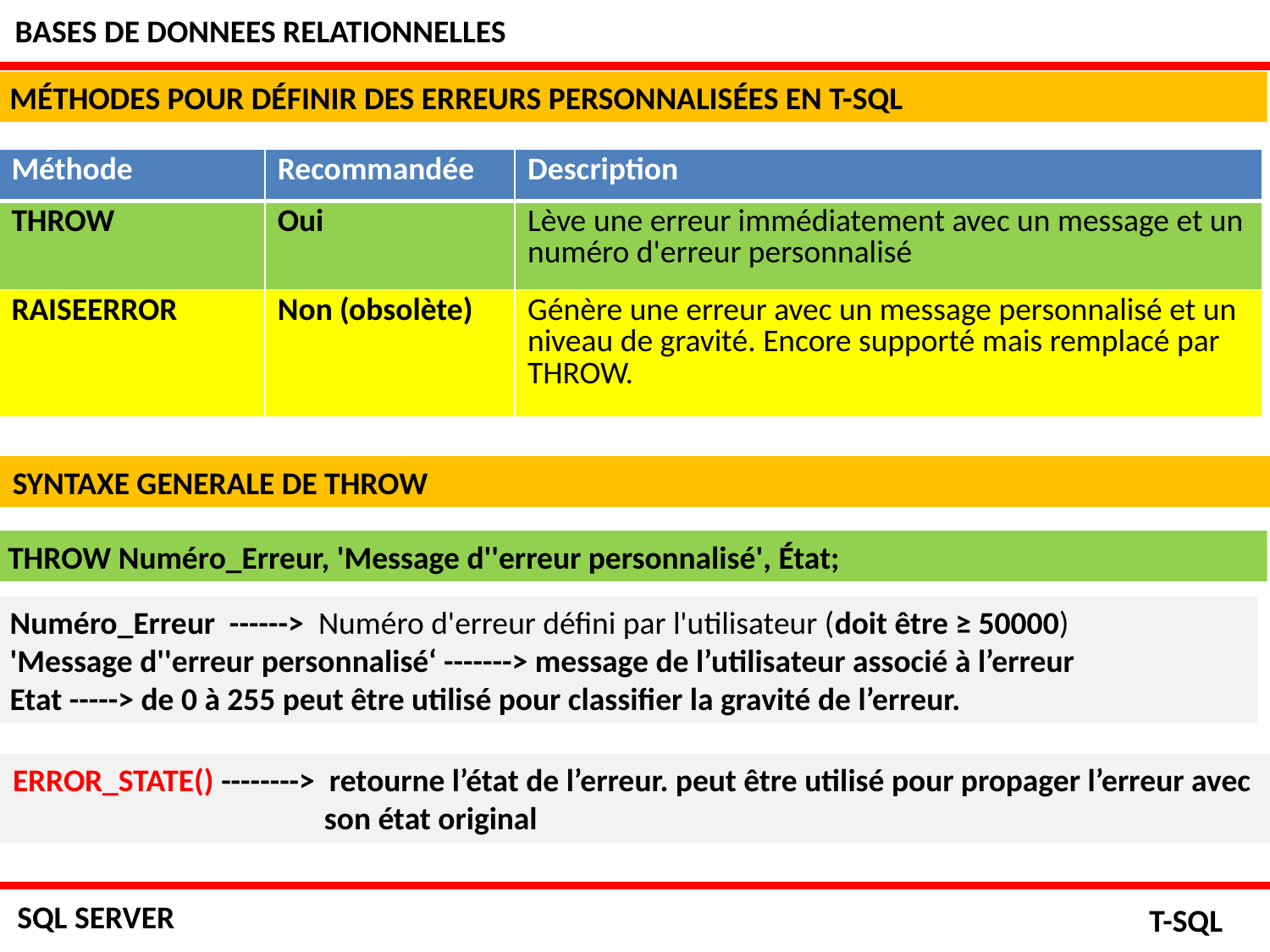

BASES DE DONNEES RELATIONNELLES
MÉTHODES POUR DÉFINIR DES ERREURS PERSONNALISÉES EN T-SQL
| Méthode | Recommandée | Description |
| --- | --- | --- |
| THROW | Oui | Lève une erreur immédiatement avec un message et un numéro d'erreur personnalisé |
| RAISEERROR | Non (obsolète) | Génère une erreur avec un message personnalisé et un niveau de gravité. Encore supporté mais remplacé par THROW. |
SYNTAXE GENERALE DE THROW
THROW Numéro_Erreur, 'Message d''erreur personnalisé', État;
Numéro_Erreur  ------>  Numéro d'erreur défini par l'utilisateur (doit être ≥ 50000)
'Message d''erreur personnalisé‘ -------> message de l’utilisateur associé à l’erreur
Etat -----> de 0 à 255 peut être utilisé pour classifier la gravité de l’erreur.
ERROR_STATE() -------->  retourne l’état de l’erreur. peut être utilisé pour propager l’erreur avec
		        son état original
SQL SERVER
T-SQL